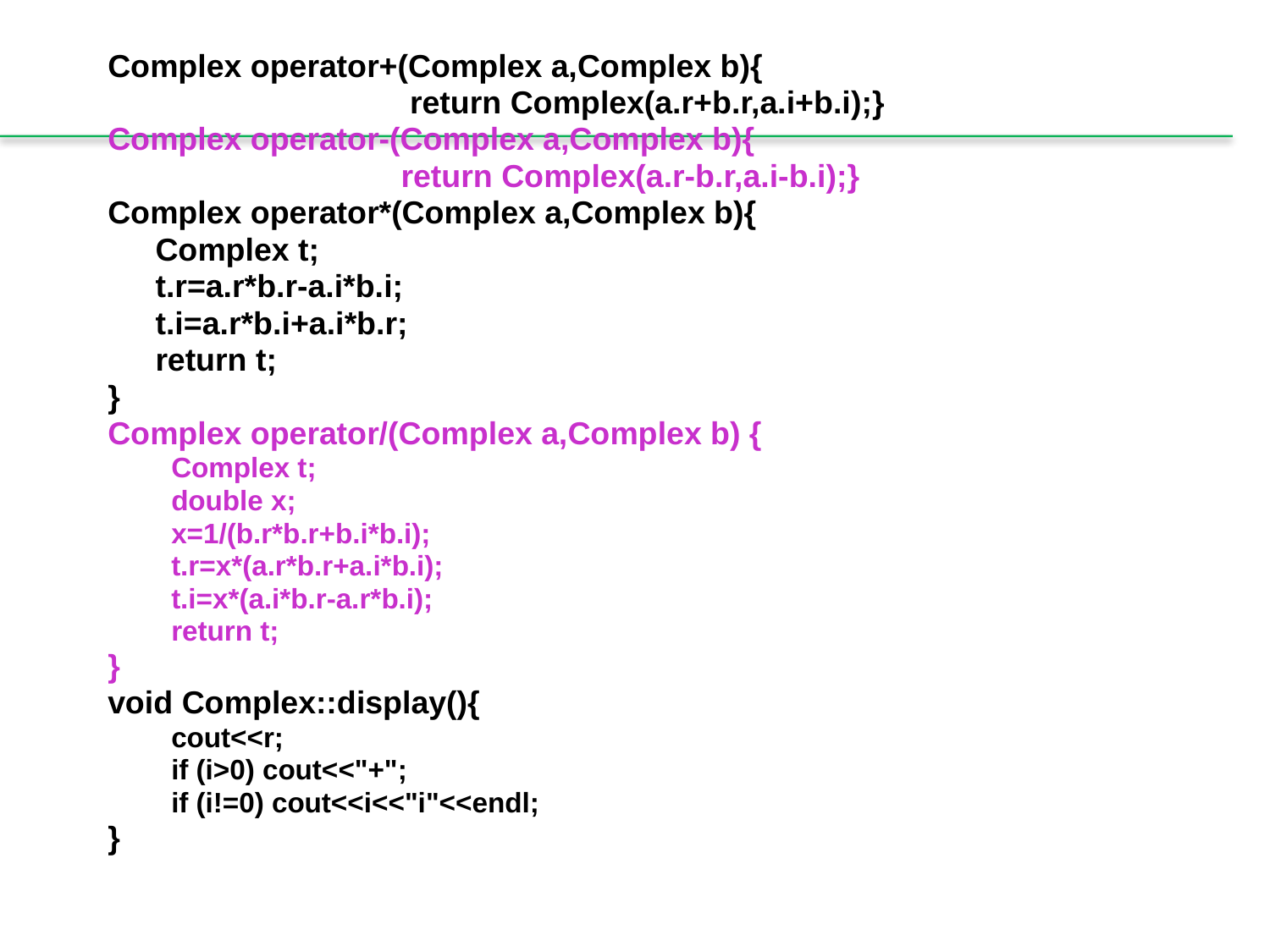

Complex operator+(Complex a,Complex b){
                                  return Complex(a.r+b.r,a.i+b.i);}
Complex operator-(Complex a,Complex b){
                                 return Complex(a.r-b.r,a.i-b.i);}
Complex operator*(Complex a,Complex b){
	Complex t;
	t.r=a.r*b.r-a.i*b.i;
	t.i=a.r*b.i+a.i*b.r;
	return t;
}
Complex operator/(Complex a,Complex b) {
Complex t;
double x;
x=1/(b.r*b.r+b.i*b.i);
t.r=x*(a.r*b.r+a.i*b.i);
t.i=x*(a.i*b.r-a.r*b.i);
return t;
}
void Complex::display(){
cout<<r;
if (i>0) cout<<"+";
if (i!=0) cout<<i<<"i"<<endl;
}